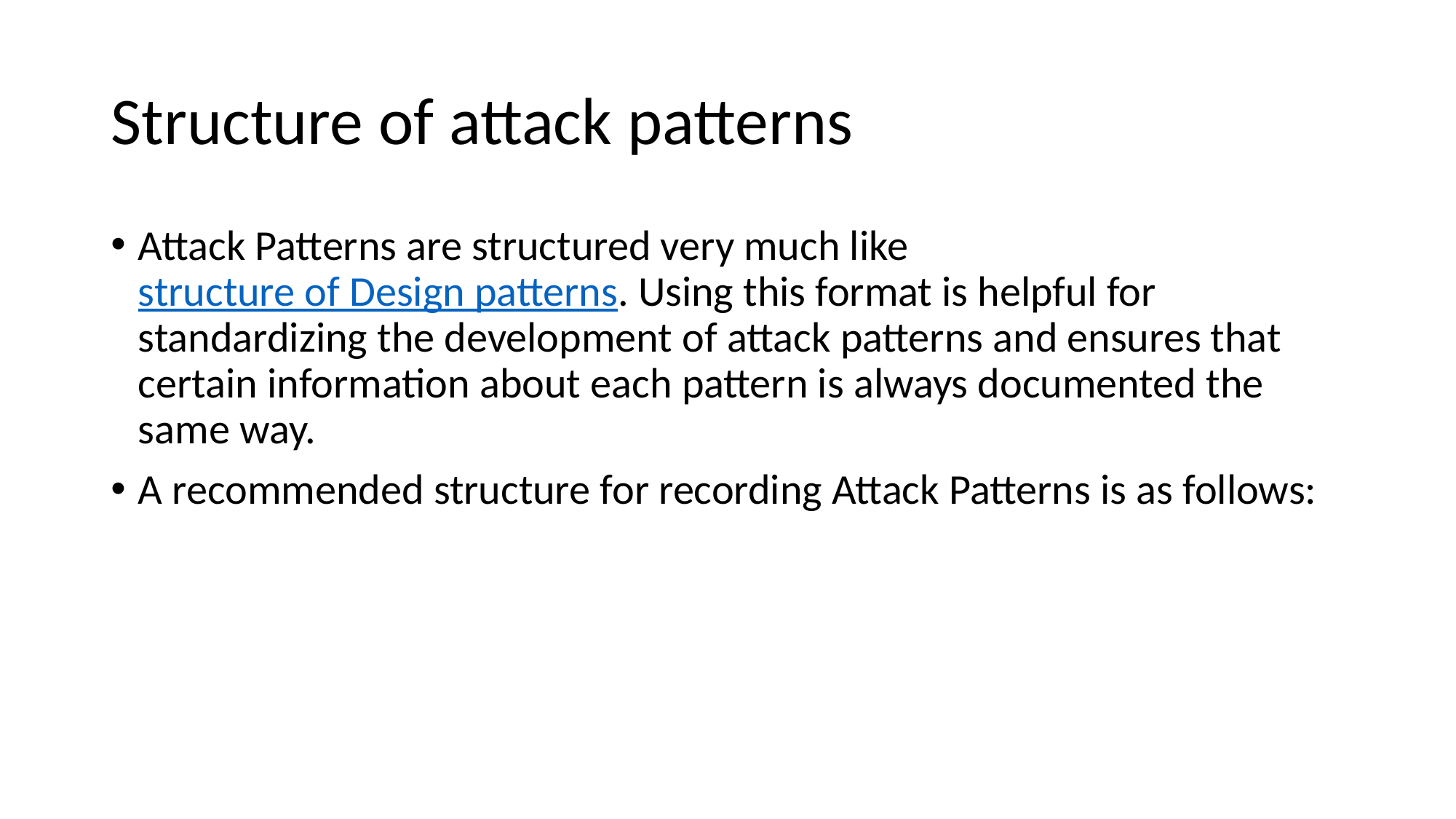

# Structure of attack patterns
Attack Patterns are structured very much like structure of Design patterns. Using this format is helpful for standardizing the development of attack patterns and ensures that certain information about each pattern is always documented the same way.
A recommended structure for recording Attack Patterns is as follows: